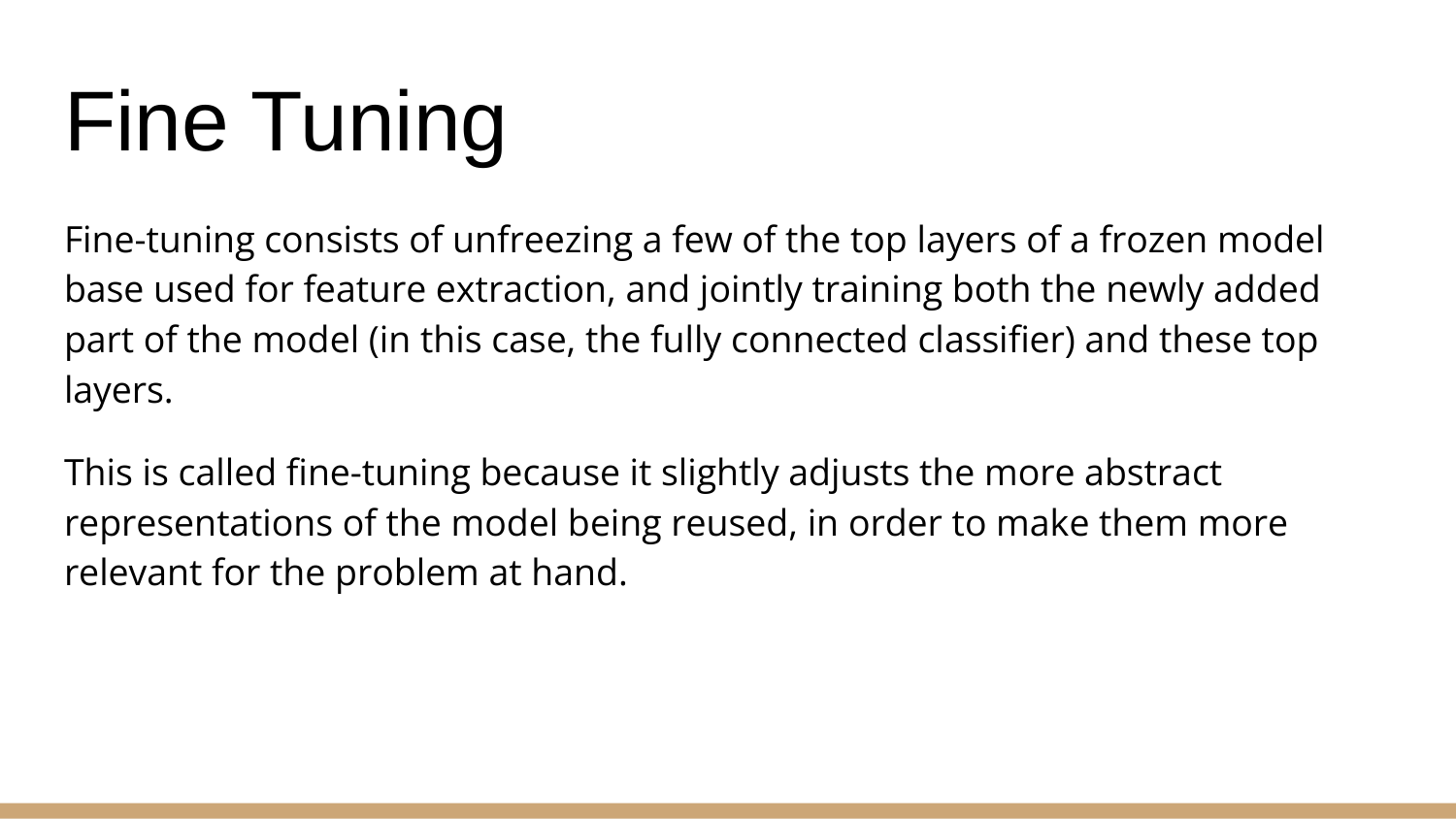

# Fine Tuning
Fine-tuning consists of unfreezing a few of the top layers of a frozen model base used for feature extraction, and jointly training both the newly added part of the model (in this case, the fully connected classifier) and these top layers.
This is called fine-tuning because it slightly adjusts the more abstract representations of the model being reused, in order to make them more relevant for the problem at hand.